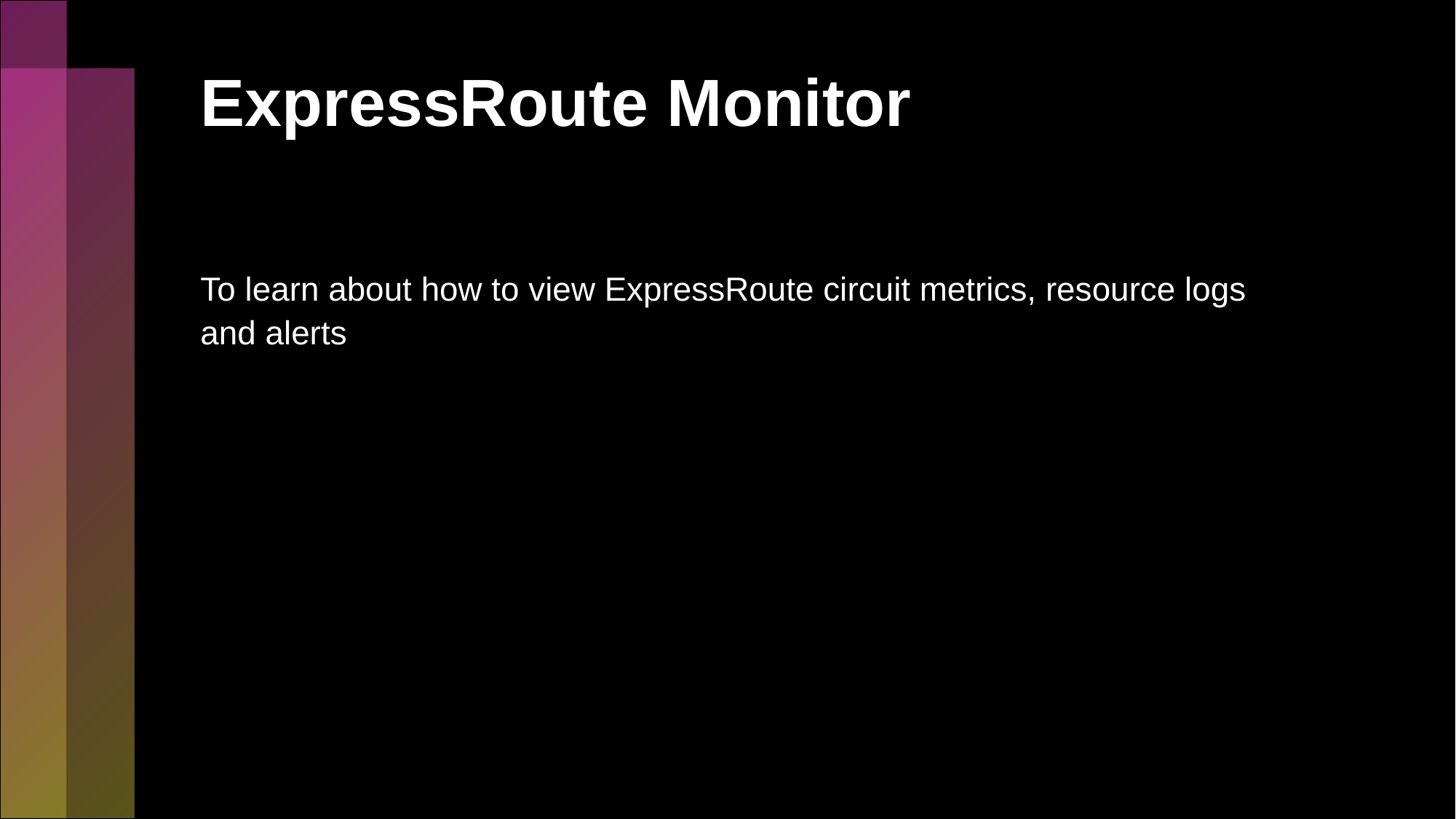

# ExpressRoute Monitor
To learn about how to view ExpressRoute circuit metrics, resource logs and alerts